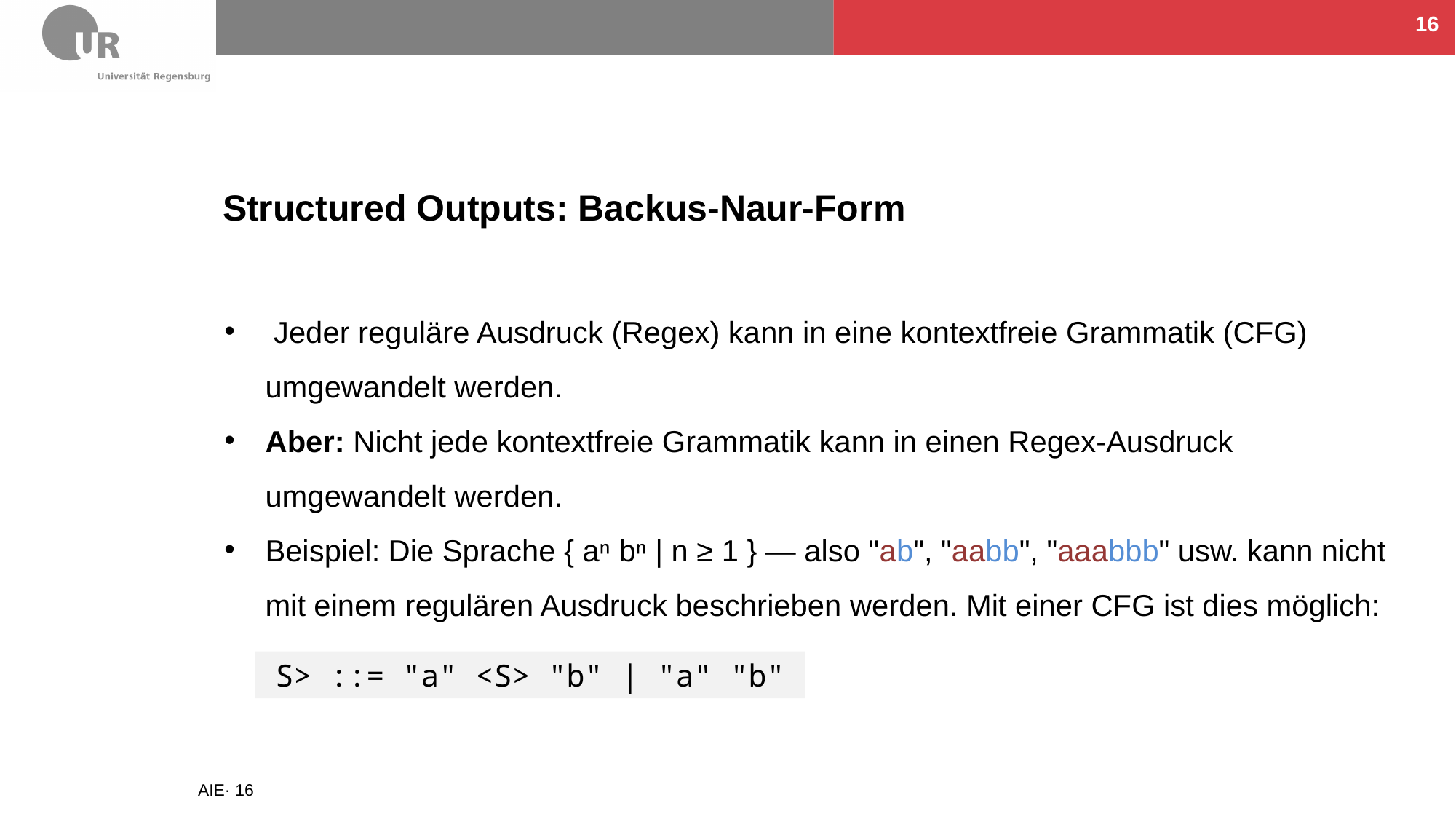

16
# Structured Outputs: Backus-Naur-Form
 Jeder reguläre Ausdruck (Regex) kann in eine kontextfreie Grammatik (CFG) umgewandelt werden.
Aber: Nicht jede kontextfreie Grammatik kann in einen Regex-Ausdruck umgewandelt werden.
Beispiel: Die Sprache { aⁿ bⁿ | n ≥ 1 } — also "ab", "aabb", "aaabbb" usw. kann nicht mit einem regulären Ausdruck beschrieben werden. Mit einer CFG ist dies möglich:
S> ::= "a" <S> "b" | "a" "b"